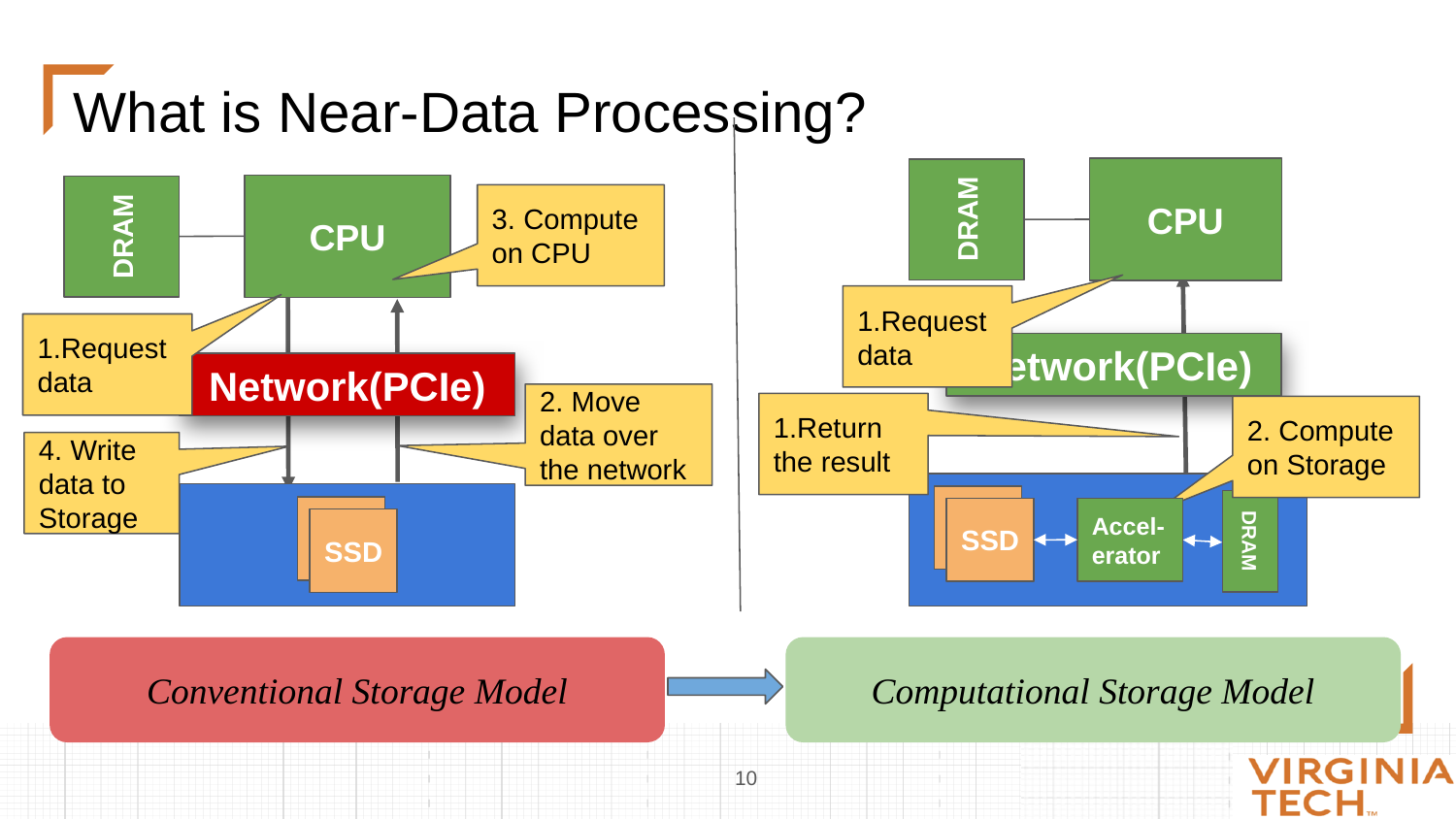

# What is Near-Data Processing?
CPU
DRAM
CPU
DRAM
3. Compute on CPU
1.Request data
1.Request data
Network(PCIe)
Network(PCIe)
2. Move data over the network
1.Return the result
2. Compute on Storage
4. Write data to Storage

SSD
Accel-
erator
SSD
DRAM
Conventional Storage Model
Computational Storage Model

10